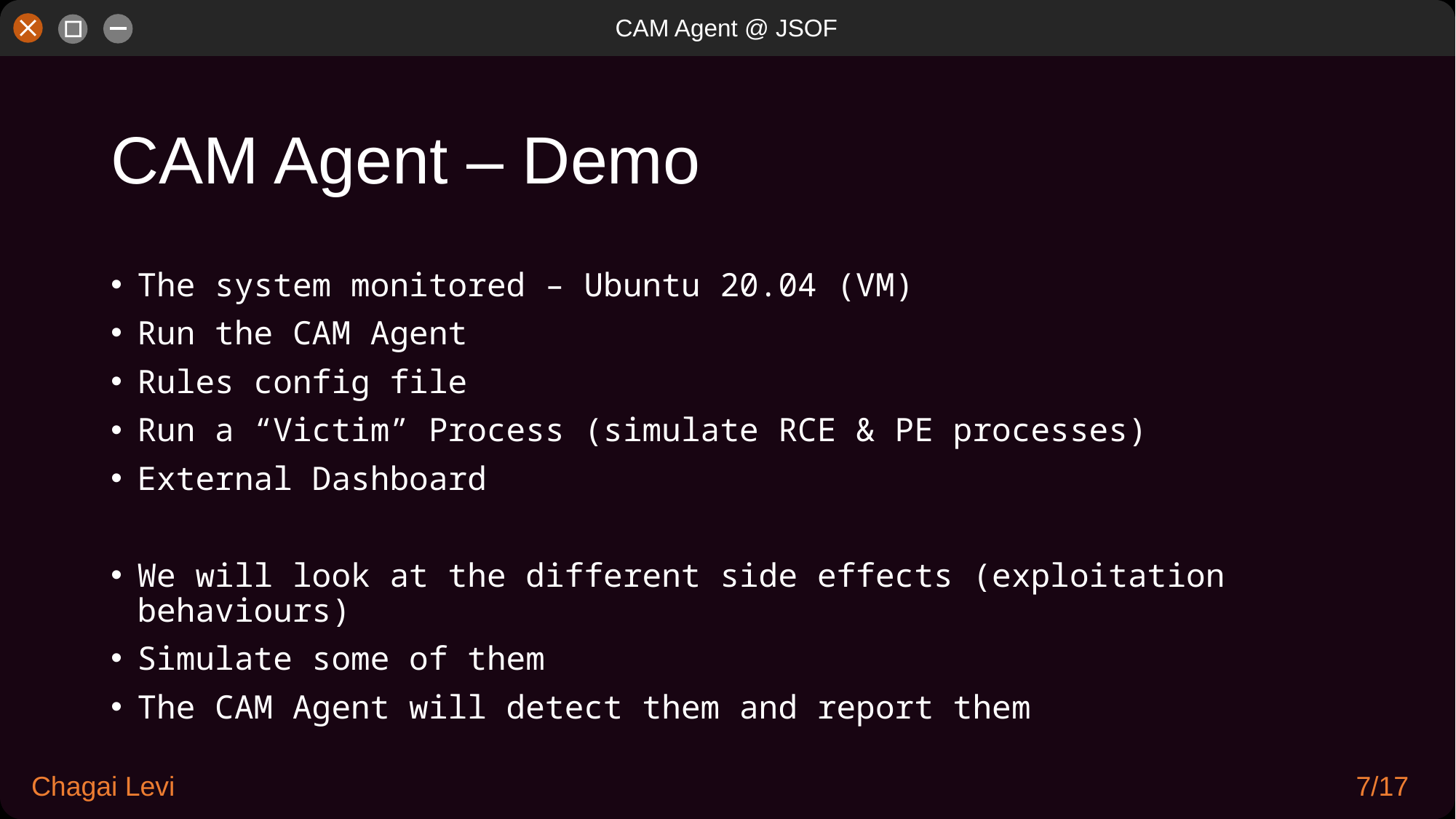

CAM Agent @ JSOF
# CAM Agent – Demo
The system monitored – Ubuntu 20.04 (VM)
Run the CAM Agent
Rules config file
Run a “Victim” Process (simulate RCE & PE processes)
External Dashboard

We will look at the different side effects (exploitation behaviours)
Simulate some of them
The CAM Agent will detect them and report them

Chagai Levi
7/17